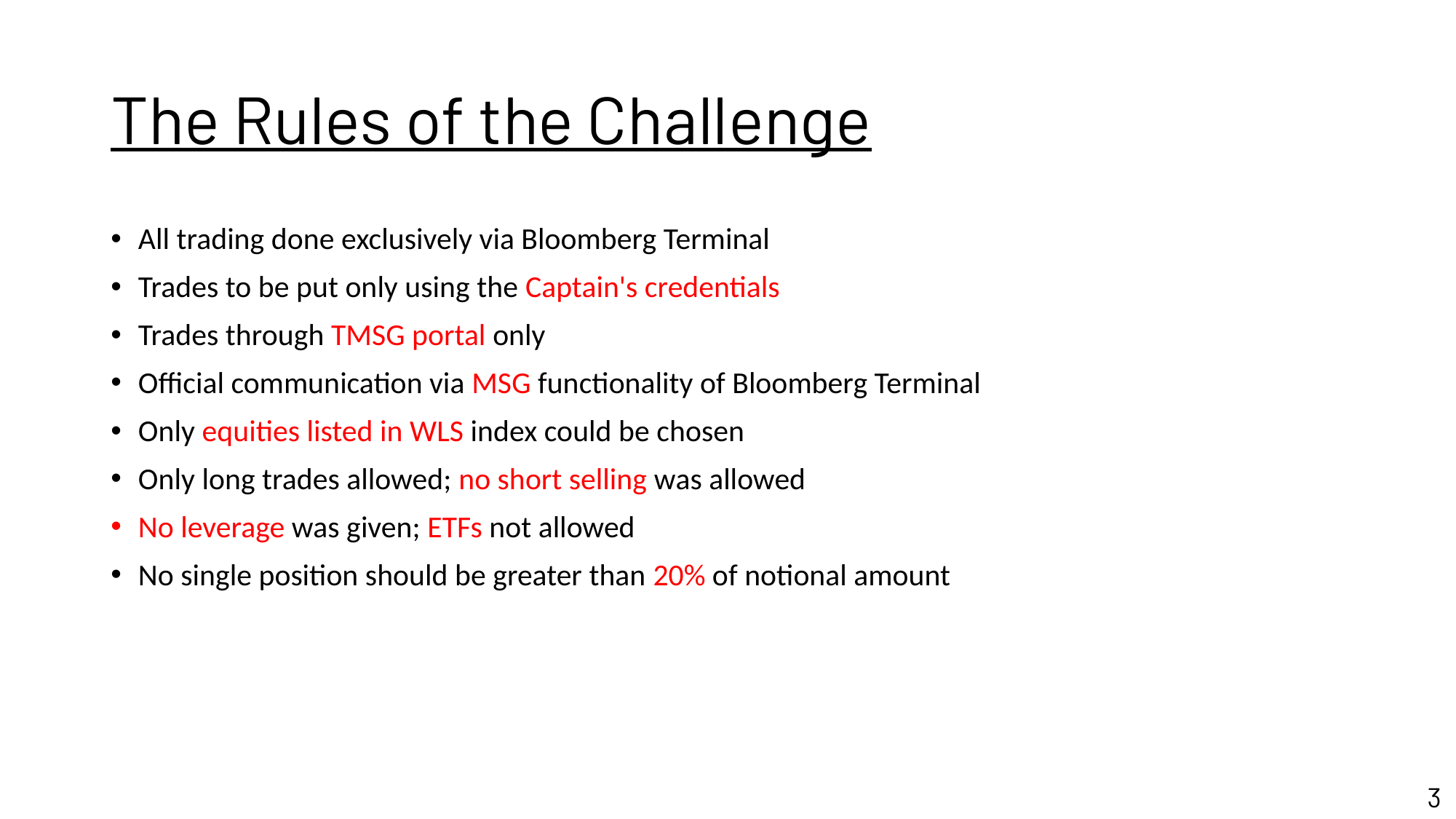

# The Rules of the Challenge
All trading done exclusively via Bloomberg Terminal
Trades to be put only using the Captain's credentials
Trades through TMSG portal only
Official communication via MSG functionality of Bloomberg Terminal
Only equities listed in WLS index could be chosen
Only long trades allowed; no short selling was allowed
No leverage was given; ETFs not allowed
No single position should be greater than 20% of notional amount

3